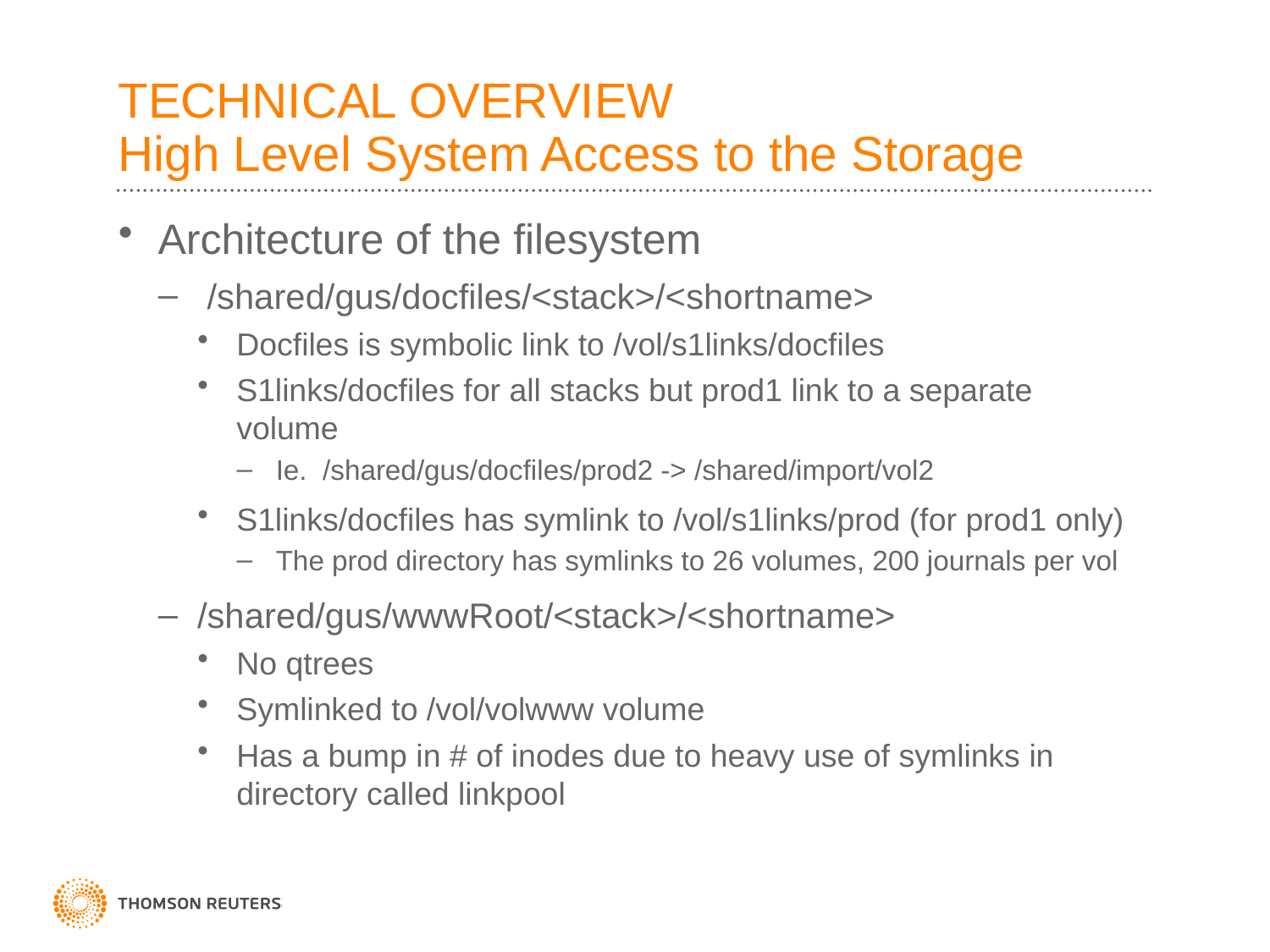

# TECHNICAL OVERVIEW High Level System Access to the Storage
Architecture of the filesystem
 /shared/gus/docfiles/<stack>/<shortname>
Docfiles is symbolic link to /vol/s1links/docfiles
S1links/docfiles for all stacks but prod1 link to a separate volume
Ie.  /shared/gus/docfiles/prod2 -> /shared/import/vol2
S1links/docfiles has symlink to /vol/s1links/prod (for prod1 only)
The prod directory has symlinks to 26 volumes, 200 journals per vol
/shared/gus/wwwRoot/<stack>/<shortname>
No qtrees
Symlinked to /vol/volwww volume
Has a bump in # of inodes due to heavy use of symlinks in directory called linkpool